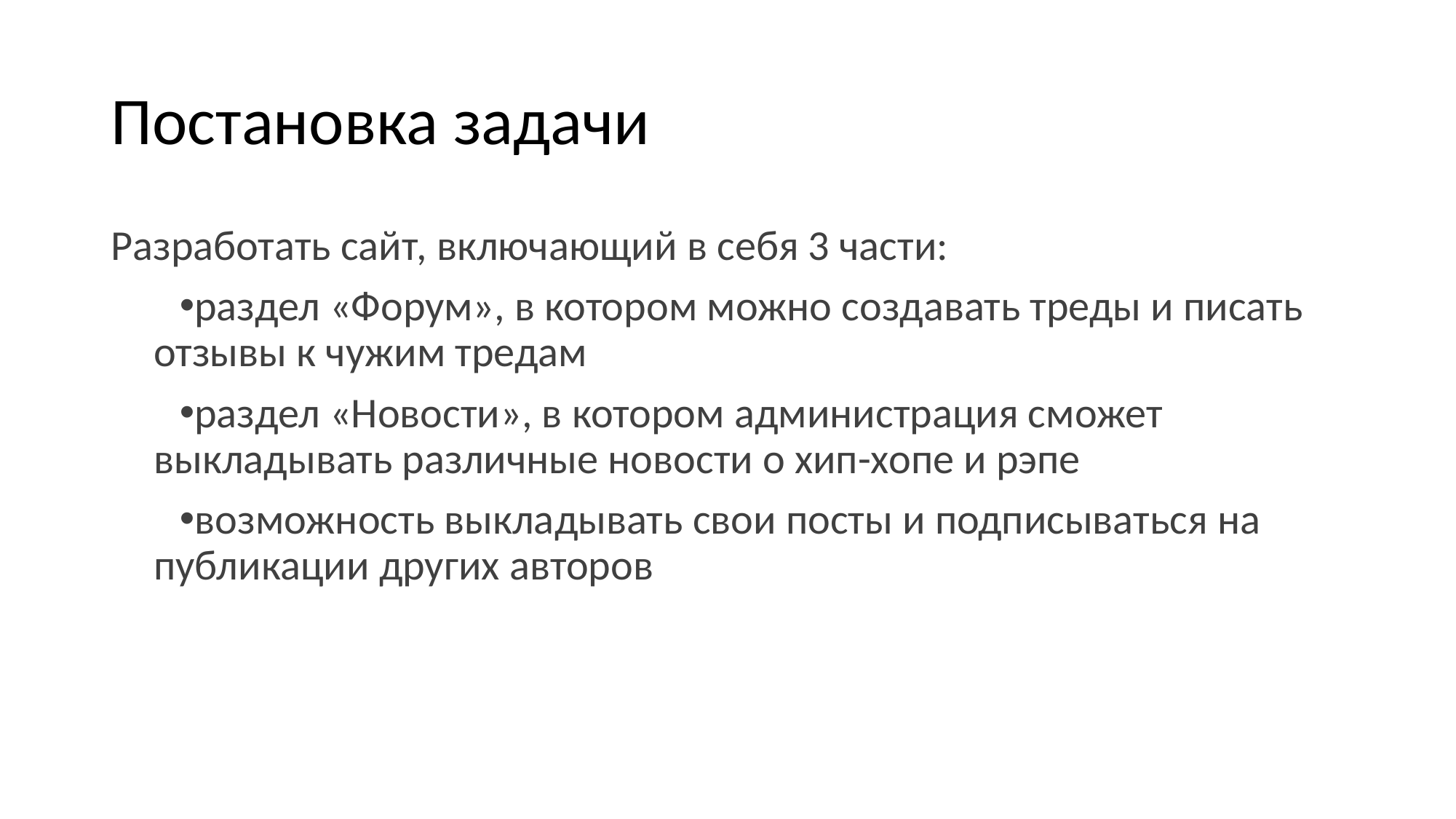

# Постановка задачи
Разработать cайт, включающий в себя 3 части:
раздел «Форум», в котором можно создавать треды и писать отзывы к чужим тредам
раздел «Новости», в котором администрация сможет выкладывать различные новости о хип-хопе и рэпе
возможность выкладывать свои посты и подписываться на публикации других авторов